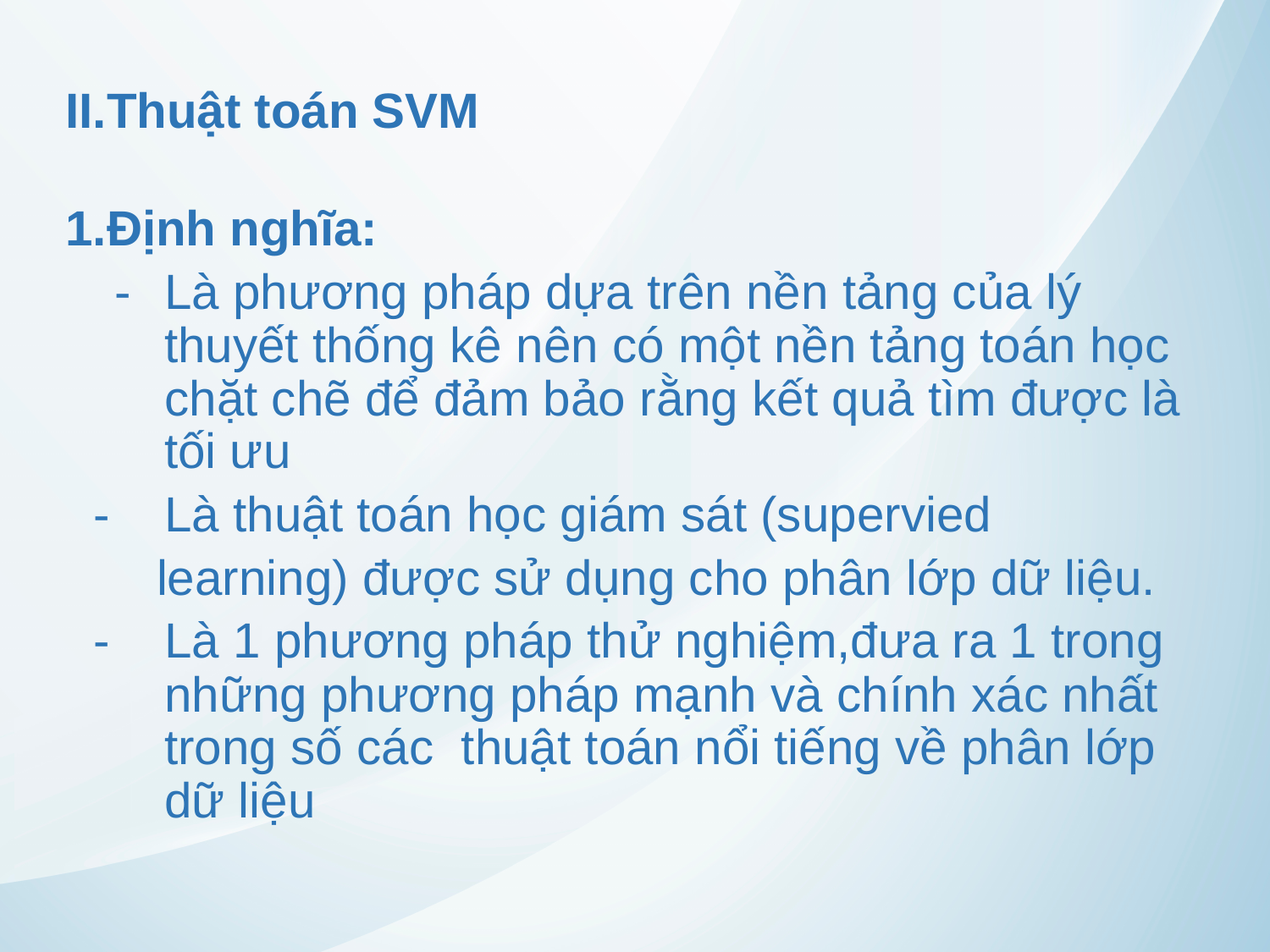

II.Thuật toán SVM

1.Định nghĩa:
     -	Là phương pháp dựa trên nền tảng của lý thuyết thống kê nên có một nền tảng toán học chặt chẽ để đảm bảo rằng kết quả tìm được là tối ưu
  -    Là thuật toán học giám sát (supervied
  learning) được sử dụng cho phân lớp dữ liệu.
  -    Là 1 phương pháp thử nghiệm,đưa ra 1 trong những phương pháp mạnh và chính xác nhất trong số các  thuật toán nổi tiếng về phân lớp dữ liệu